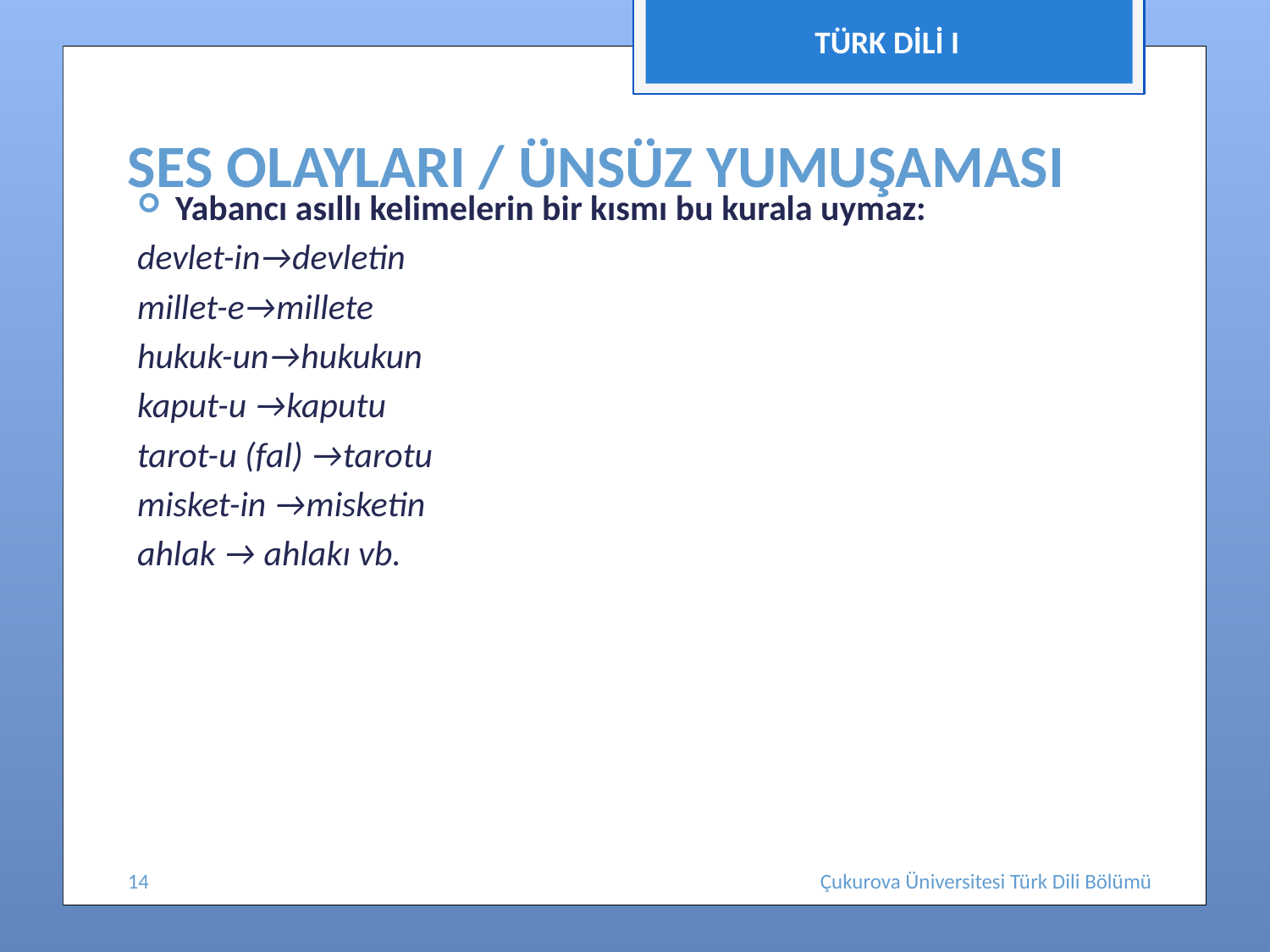

TÜRK DİLİ I
# SES OLAYLARI / ÜNSÜZ YUMUŞAMASI
Yabancı asıllı kelimelerin bir kısmı bu kurala uymaz:
devlet-in→devletin
millet-e→millete
hukuk-un→hukukun
kaput-u →kaputu
tarot-u (fal) →tarotu
misket-in →misketin
ahlak → ahlakı vb.
14
Çukurova Üniversitesi Türk Dili Bölümü